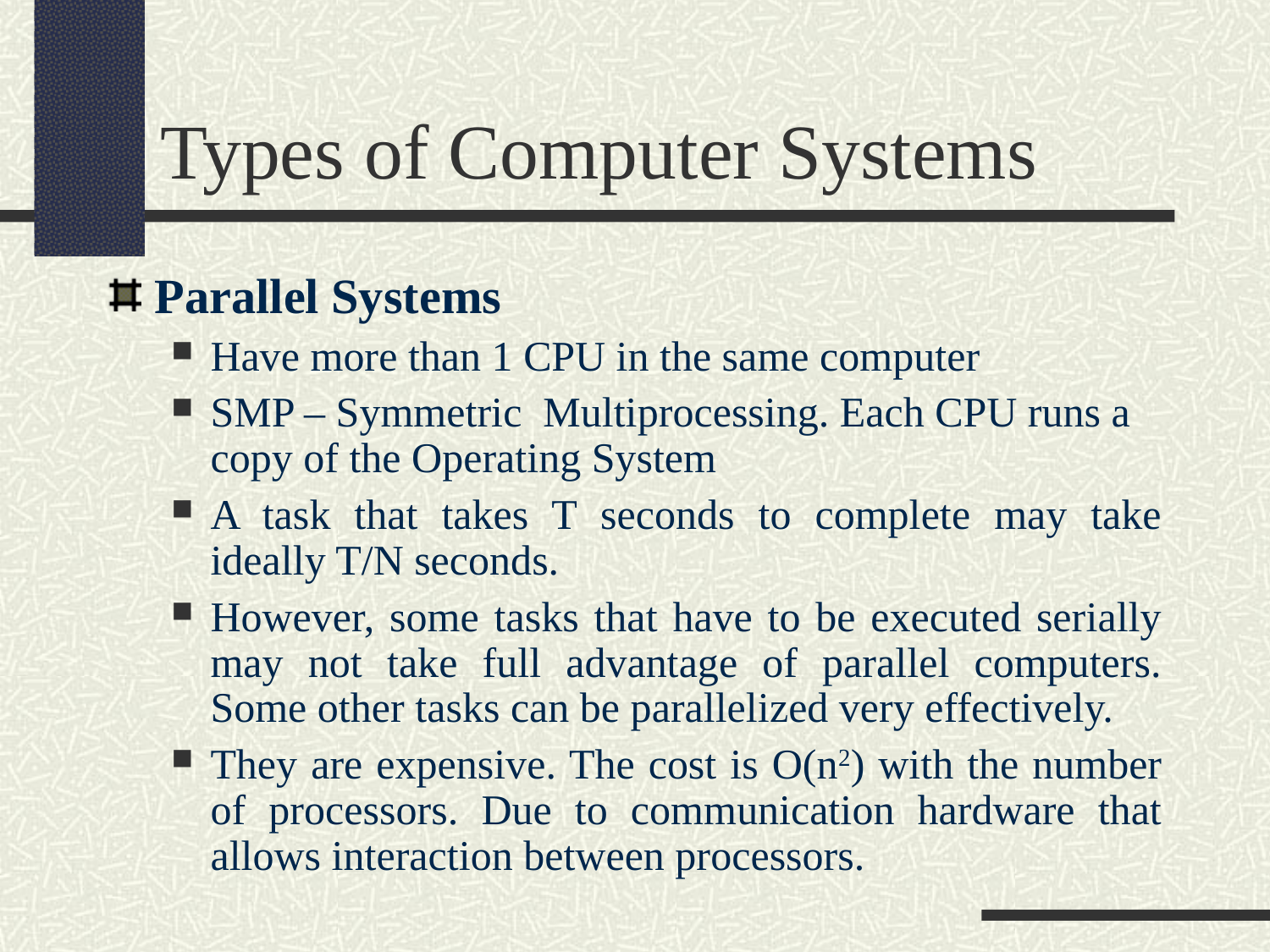

Types of Computer Systems
Parallel Systems
Have more than 1 CPU in the same computer
SMP – Symmetric  Multiprocessing. Each CPU runs a copy of the Operating System
A task that takes T seconds to complete may take ideally T/N seconds.
However, some tasks that have to be executed serially may not take full advantage of parallel computers. Some other tasks can be parallelized very effectively.
They are expensive. The cost is O(n2) with the number of processors. Due to communication hardware that allows interaction between processors.